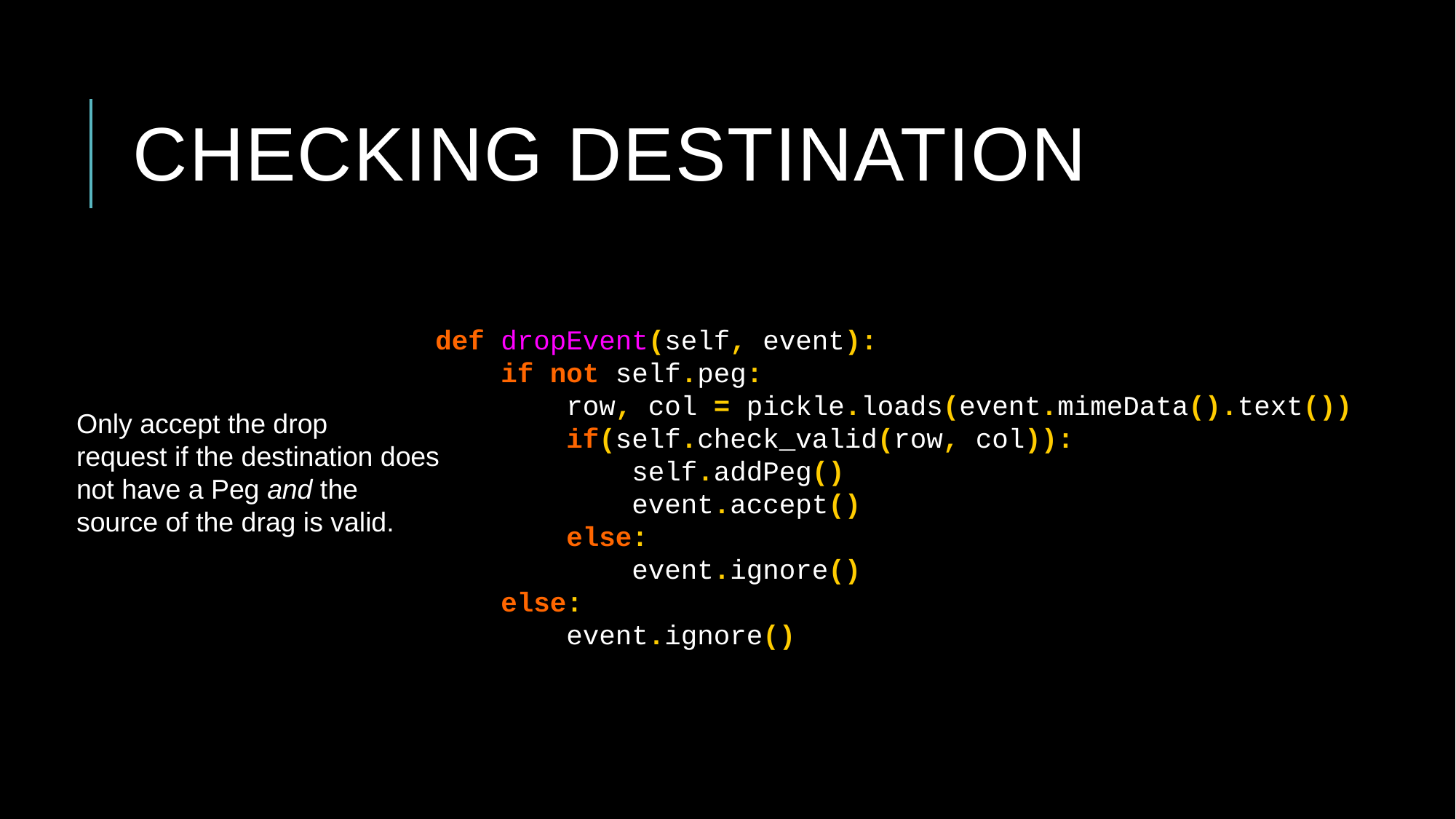

# Checking destination
def dropEvent(self, event):
    if not self.peg:
        row, col = pickle.loads(event.mimeData().text())
        if(self.check_valid(row, col)):
            self.addPeg()
            event.accept()
        else:
            event.ignore()
    else:
        event.ignore()
Only accept the drop
request if the destination does
not have a Peg and the
source of the drag is valid.